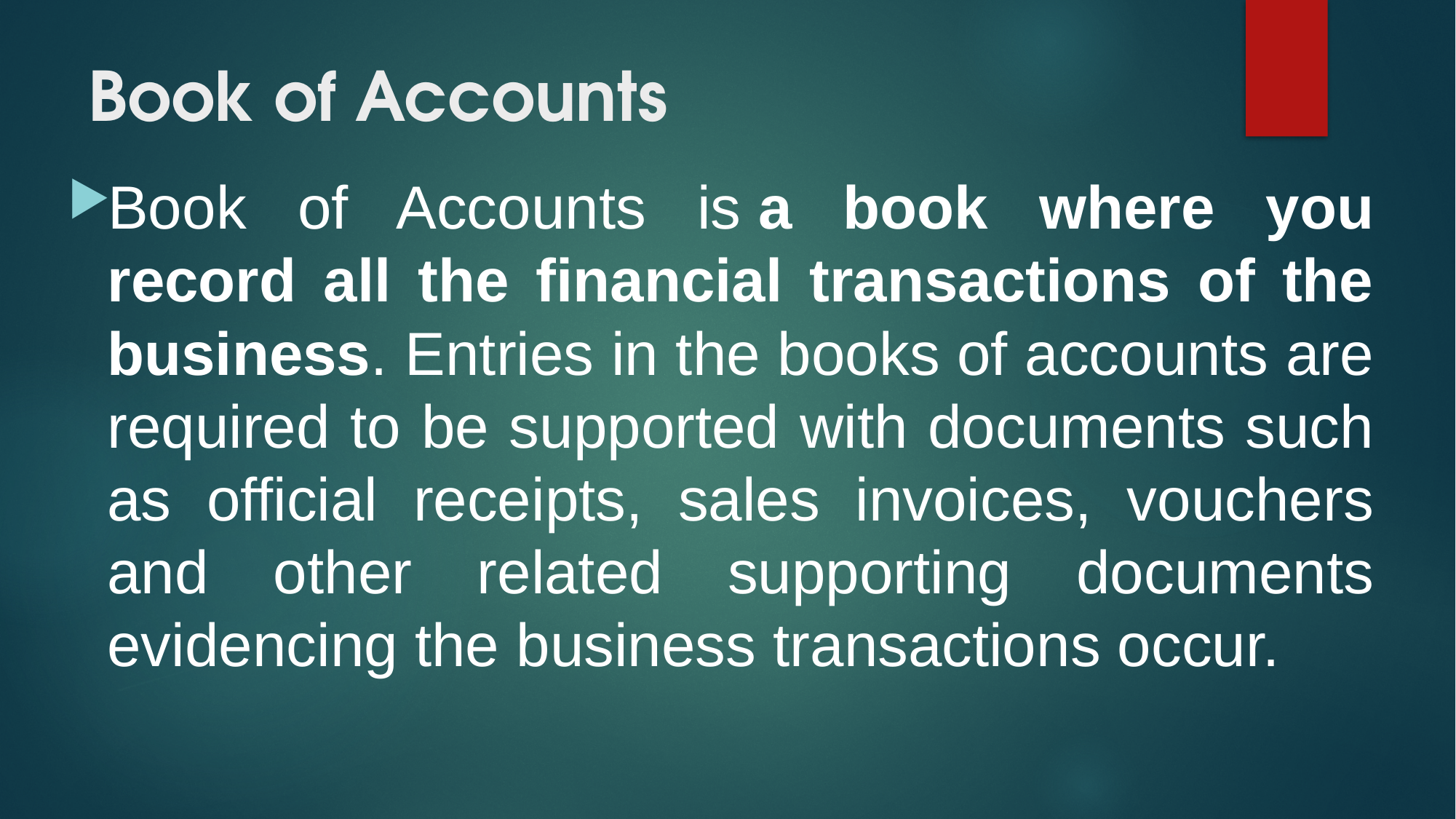

# Book of Accounts
Book of Accounts is a book where you record all the financial transactions of the business. Entries in the books of accounts are required to be supported with documents such as official receipts, sales invoices, vouchers and other related supporting documents evidencing the business transactions occur.